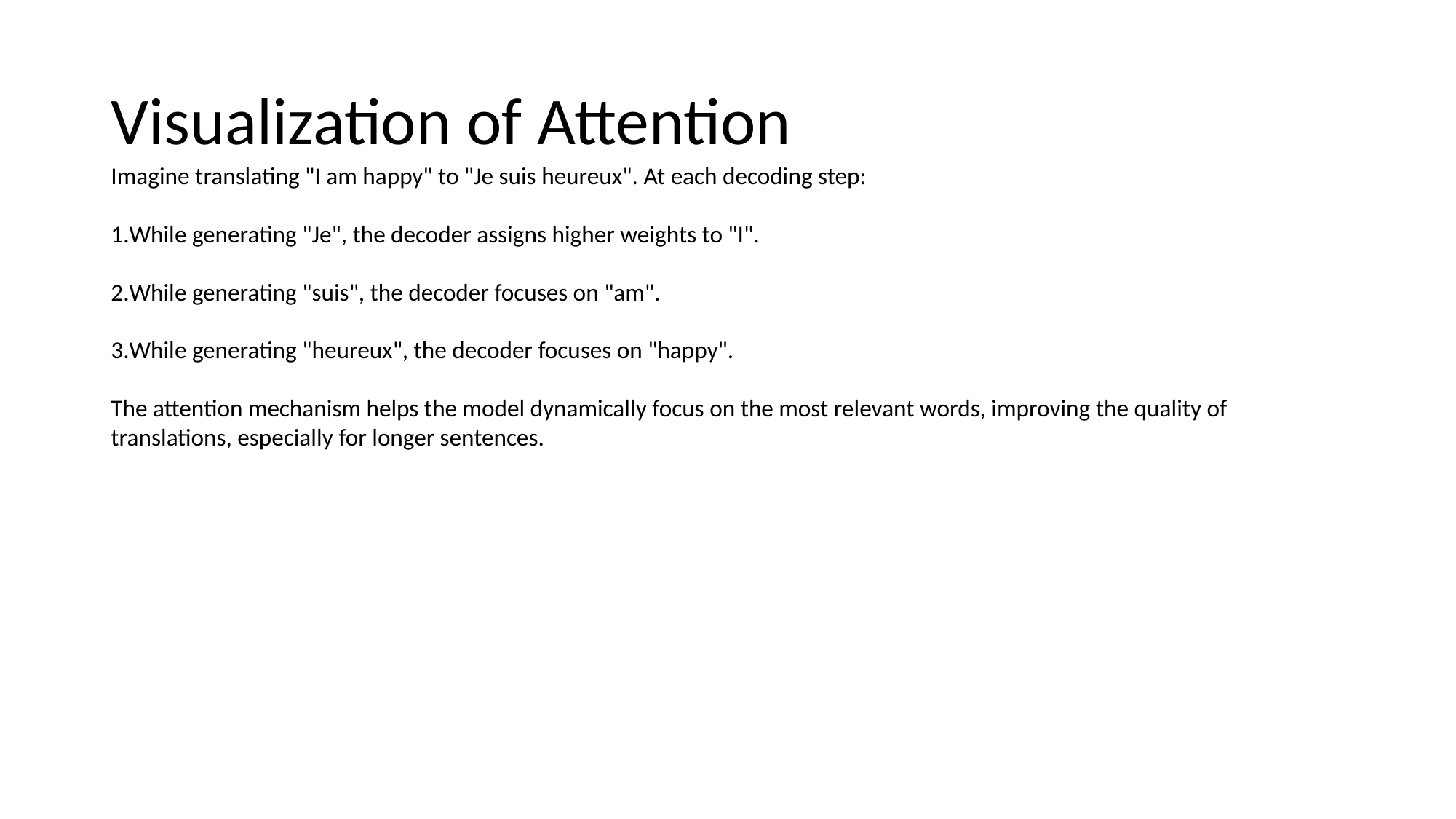

# Visualization of Attention
Imagine translating "I am happy" to "Je suis heureux". At each decoding step:

While generating "Je", the decoder assigns higher weights to "I".

While generating "suis", the decoder focuses on "am".

While generating "heureux", the decoder focuses on "happy".

The attention mechanism helps the model dynamically focus on the most relevant words, improving the quality of translations, especially for longer sentences.